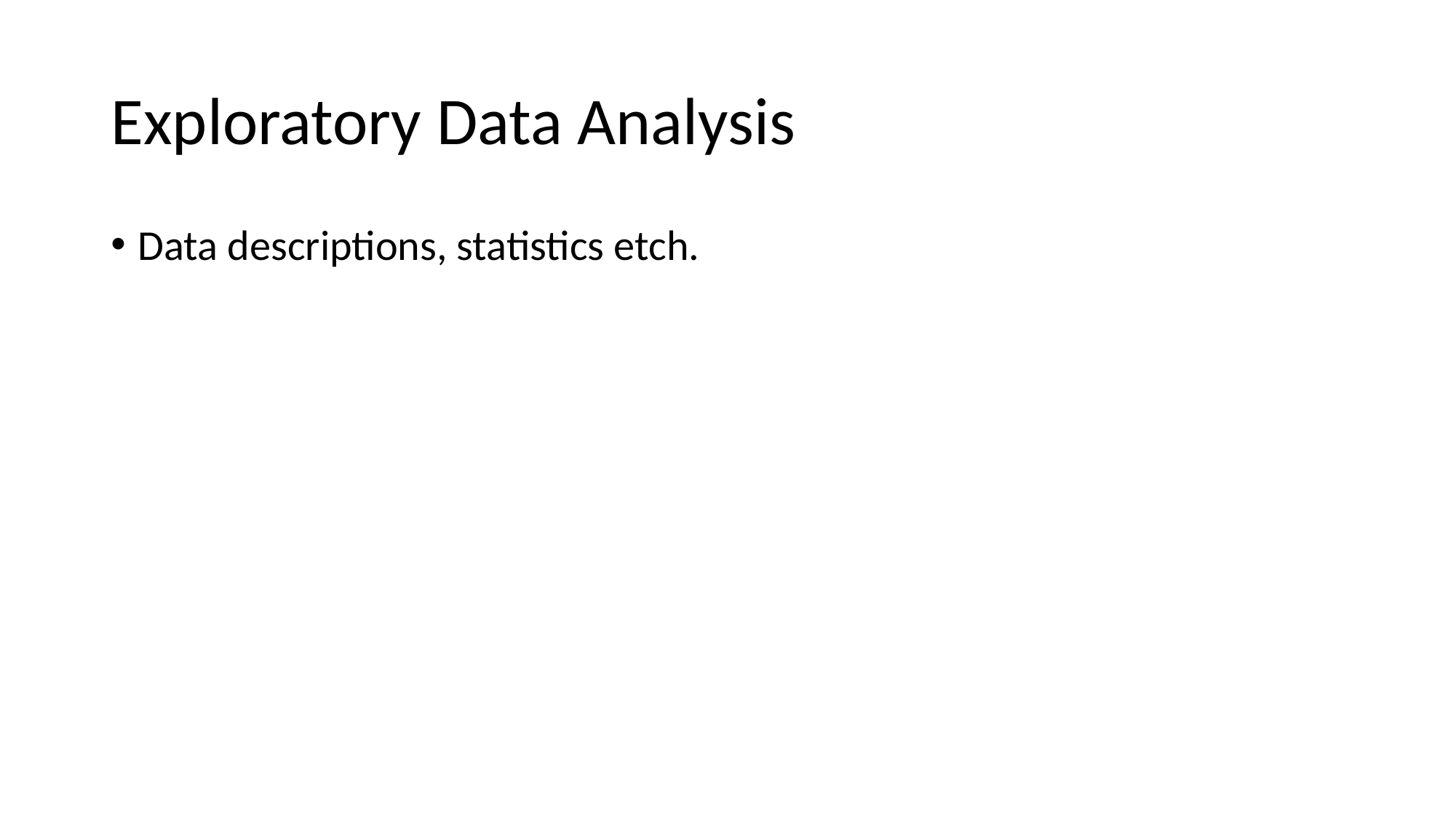

# Exploratory Data Analysis
Data descriptions, statistics etch.